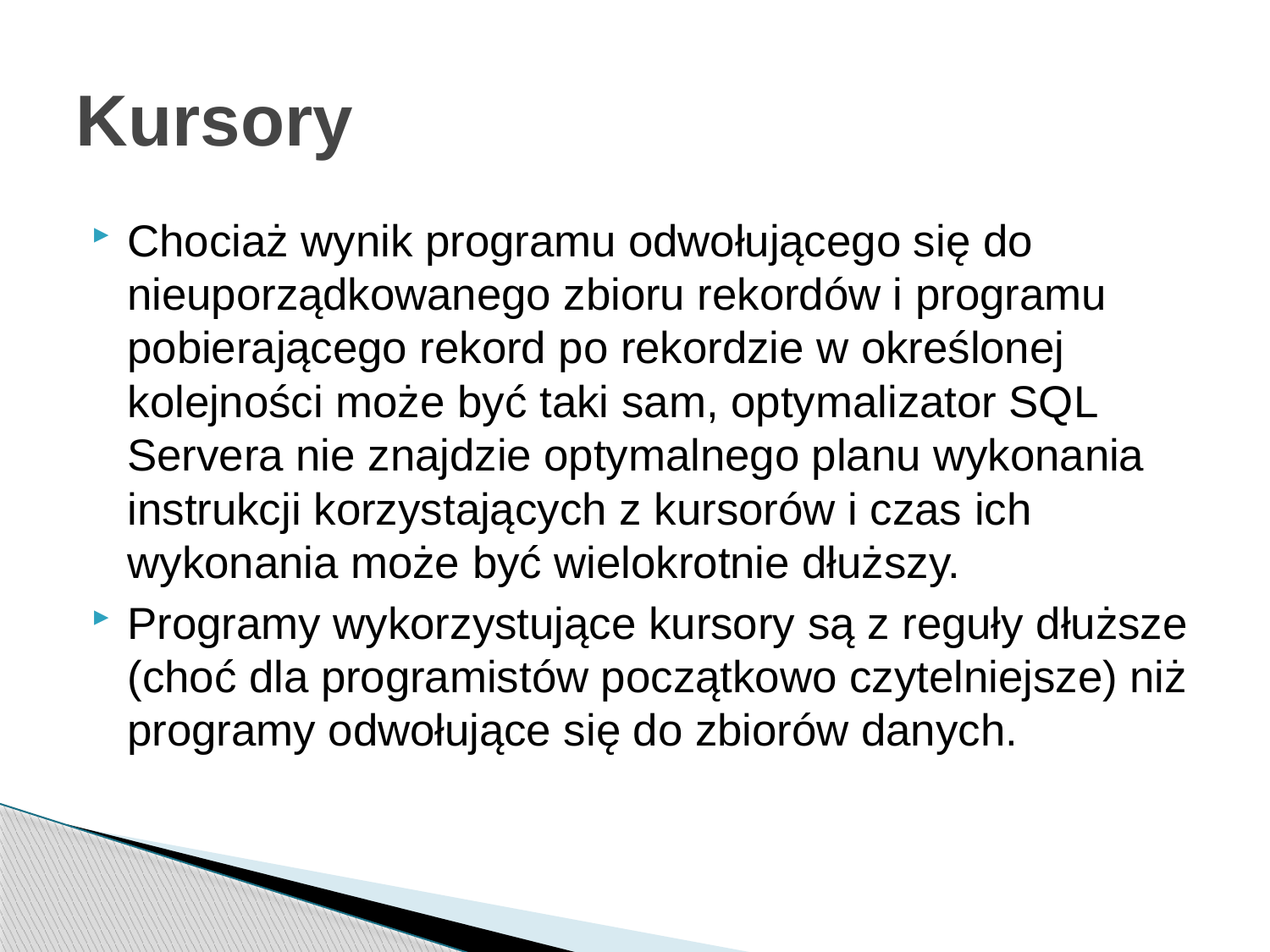

# Kursory
Chociaż wynik programu odwołującego się do nieuporządkowanego zbioru rekordów i programu pobierającego rekord po rekordzie w określonej kolejności może być taki sam, optymalizator SQL Servera nie znajdzie optymalnego planu wykonania instrukcji korzystających z kursorów i czas ich wykonania może być wielokrotnie dłuższy.
Programy wykorzystujące kursory są z reguły dłuższe (choć dla programistów początkowo czytelniejsze) niż programy odwołujące się do zbiorów danych.